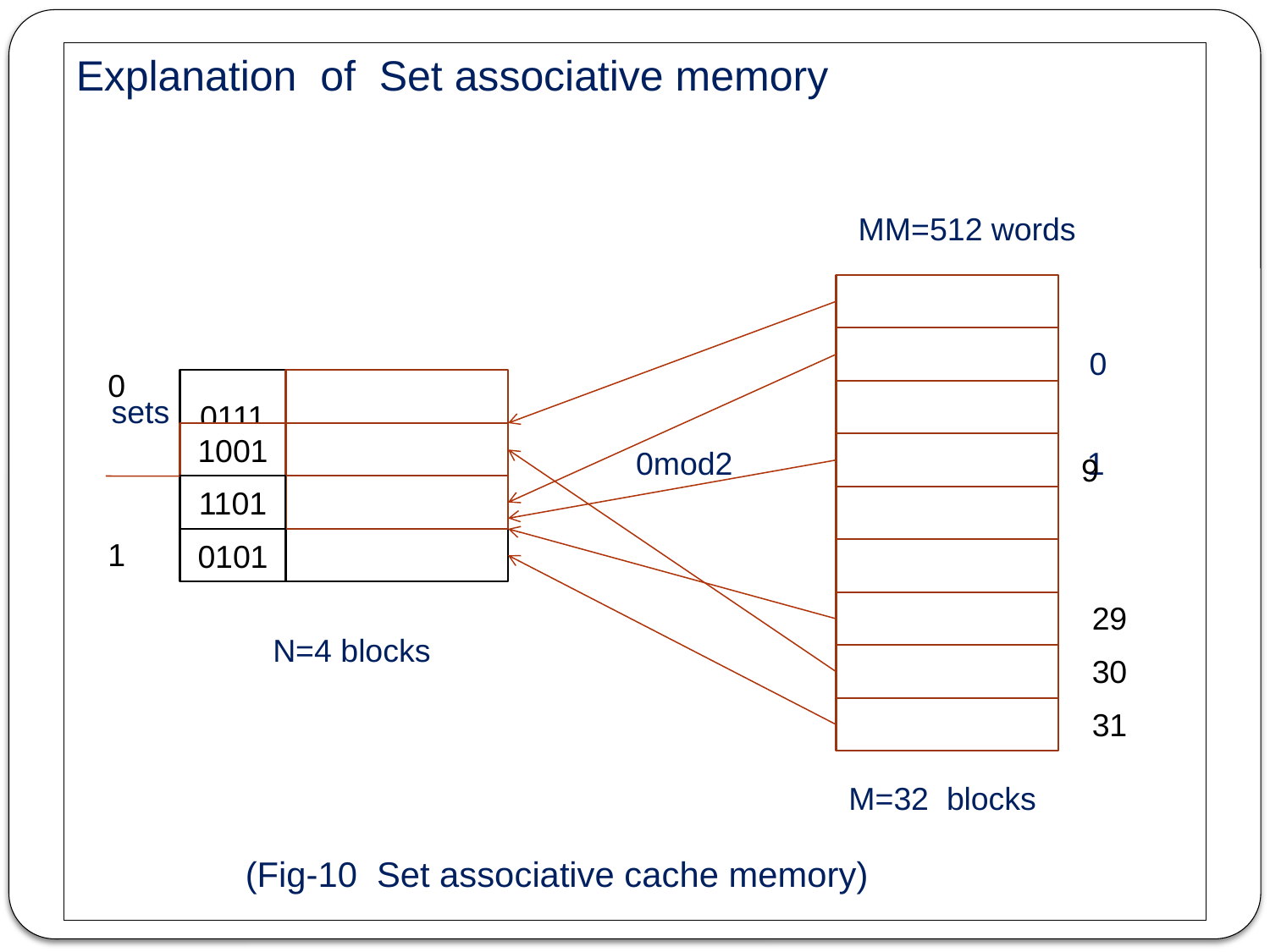

#
Explanation  of  Set associative memory

                                                                                        MM=512 words

                                                                                                                  0
    sets             CM= 64 words
                                                               0mod2                                        1

0
  0111
1

1001
111

9
1101

1
0101

29
               N=4 blocks

30

31
M=32  blocks
(Fig-10  Set associative cache memory)